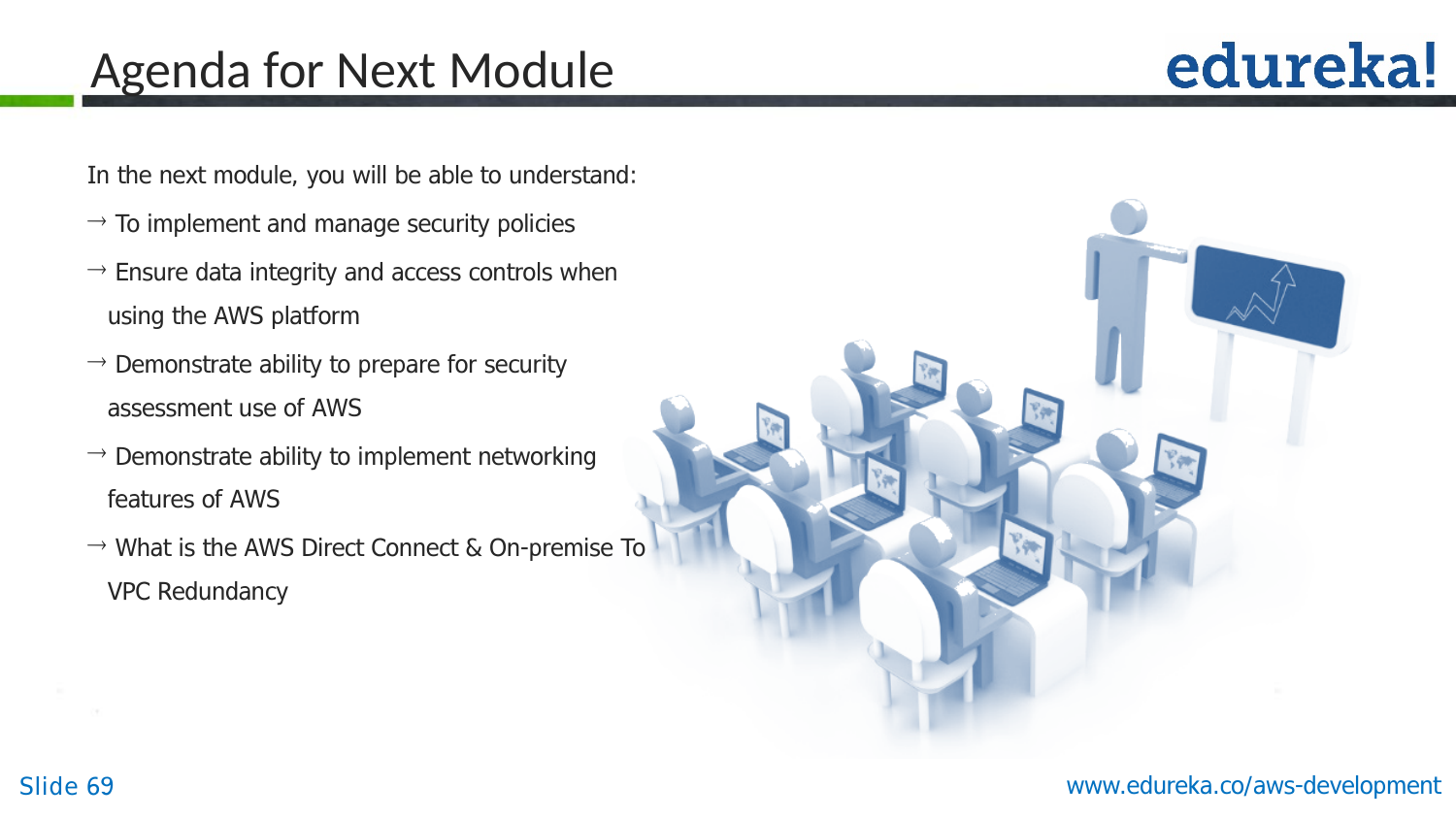

# Agenda for Next Module
In the next module, you will be able to understand:
 To implement and manage security policies
 Ensure data integrity and access controls when using the AWS platform
 Demonstrate ability to prepare for security assessment use of AWS
 Demonstrate ability to implement networking features of AWS
 What is the AWS Direct Connect & On-premise To VPC Redundancy